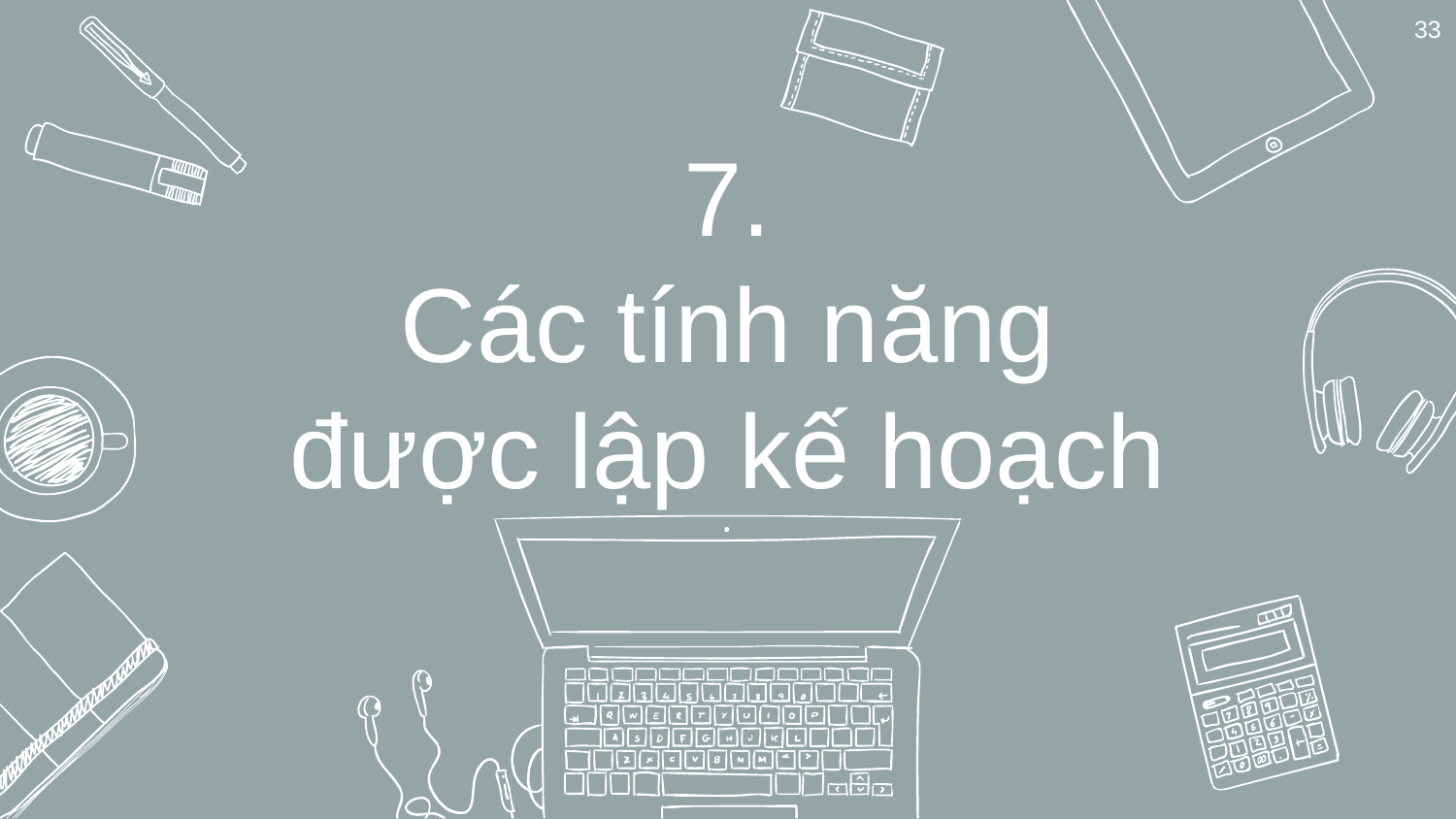

33
# 7.
Các tính năng được lập kế hoạch